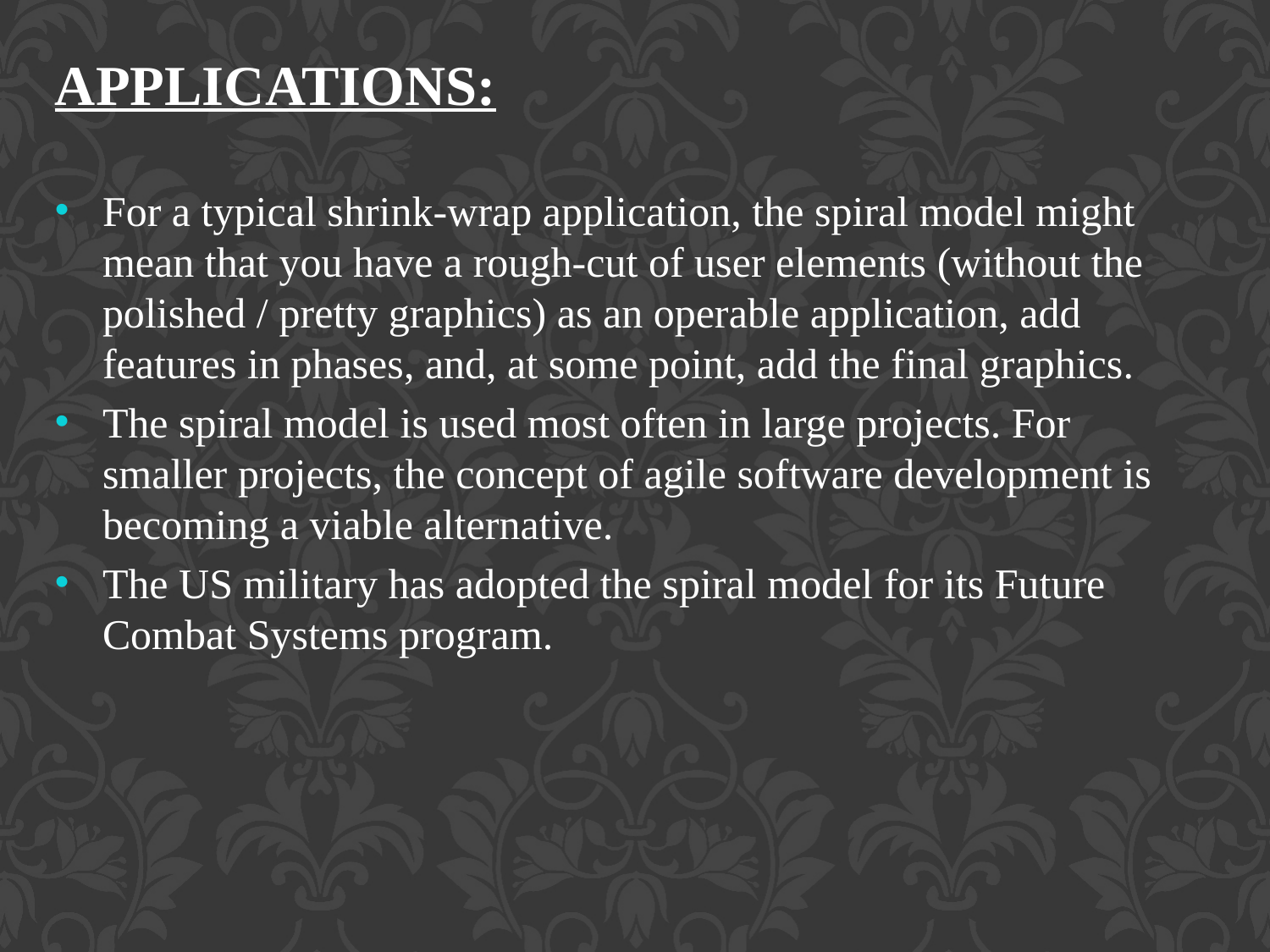

APPLICATIONS:

For a typical shrink-wrap application, the spiral model might mean that you have a rough-cut of user elements (without the polished / pretty graphics) as an operable application, add features in phases, and, at some point, add the final graphics.
The spiral model is used most often in large projects. For smaller projects, the concept of agile software development is becoming a viable alternative.
The US military has adopted the spiral model for its Future Combat Systems program.